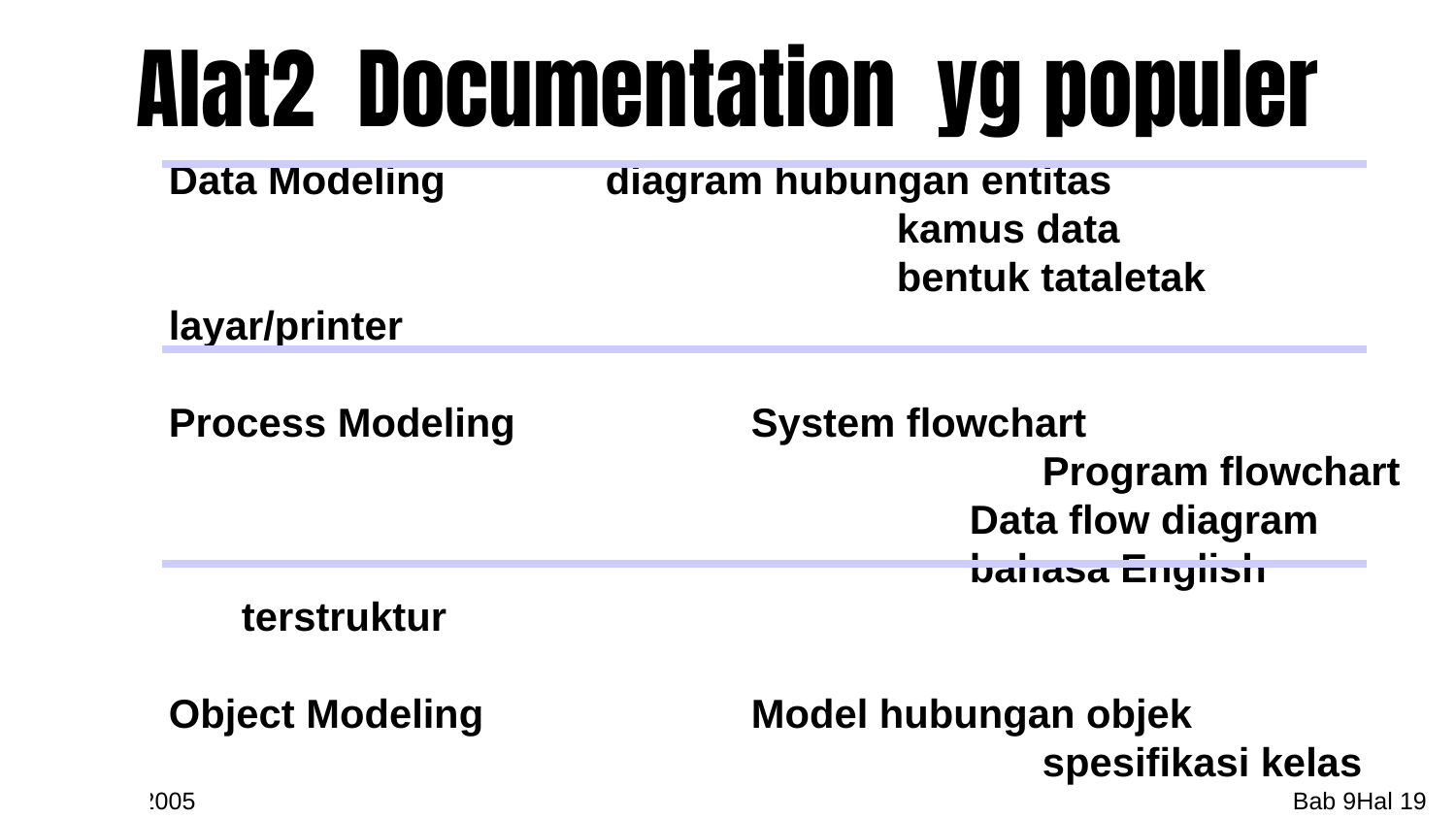

Alat2  Documentation  yg populer
Data Modeling		diagram hubungan entitas
					kamus data
					bentuk tataletak layar/printer

Process Modeling		System flowchart
						Program flowchart
					Data flow diagram
					bahasa English terstruktur

Object Modeling		Model hubungan objek
						spesifikasi kelas